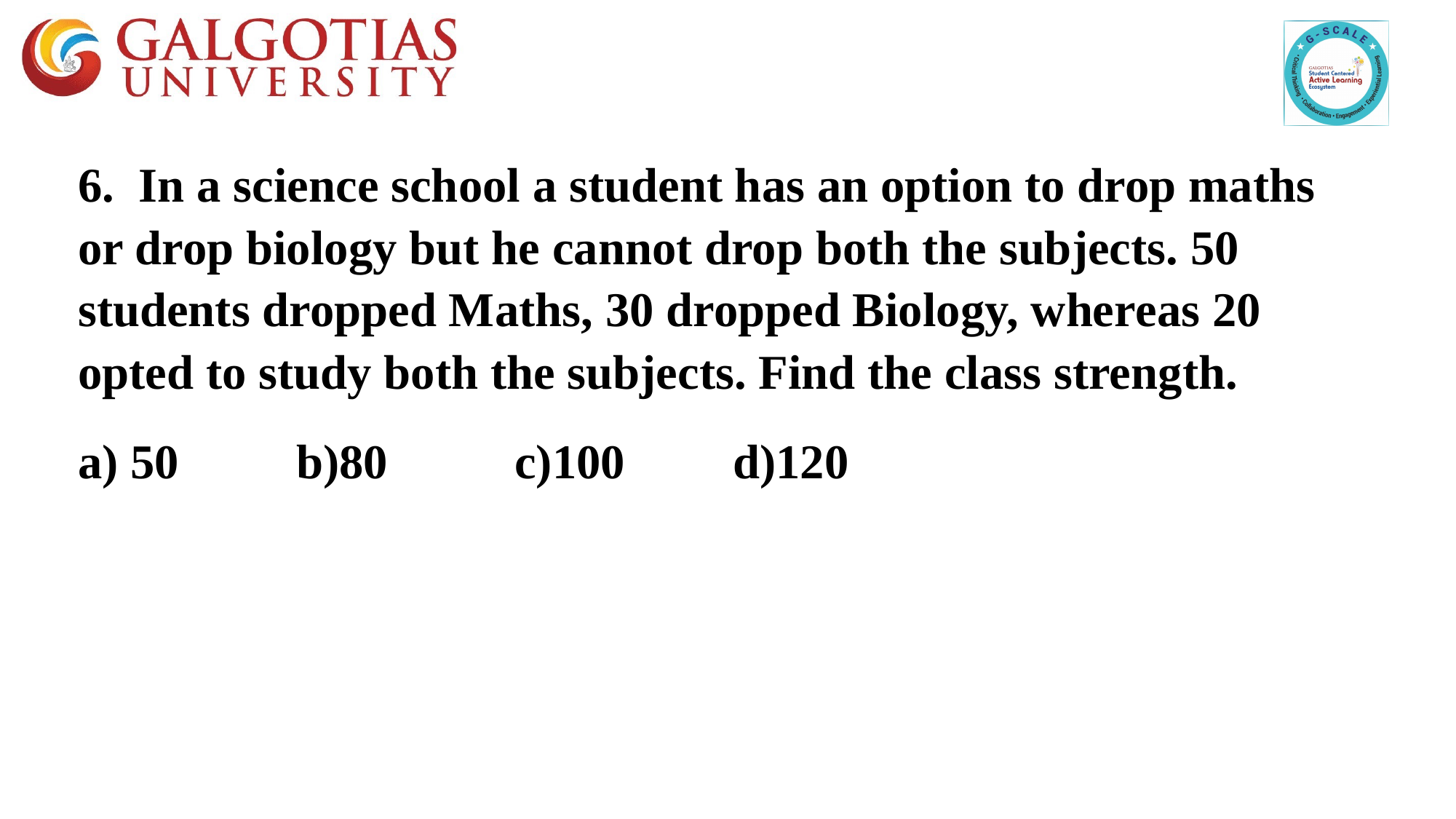

6.  In a science school a student has an option to drop maths or drop biology but he cannot drop both the subjects. 50 students dropped Maths, 30 dropped Biology, whereas 20 opted to study both the subjects. Find the class strength.
a) 50   	b)80    	c)100    	d)120